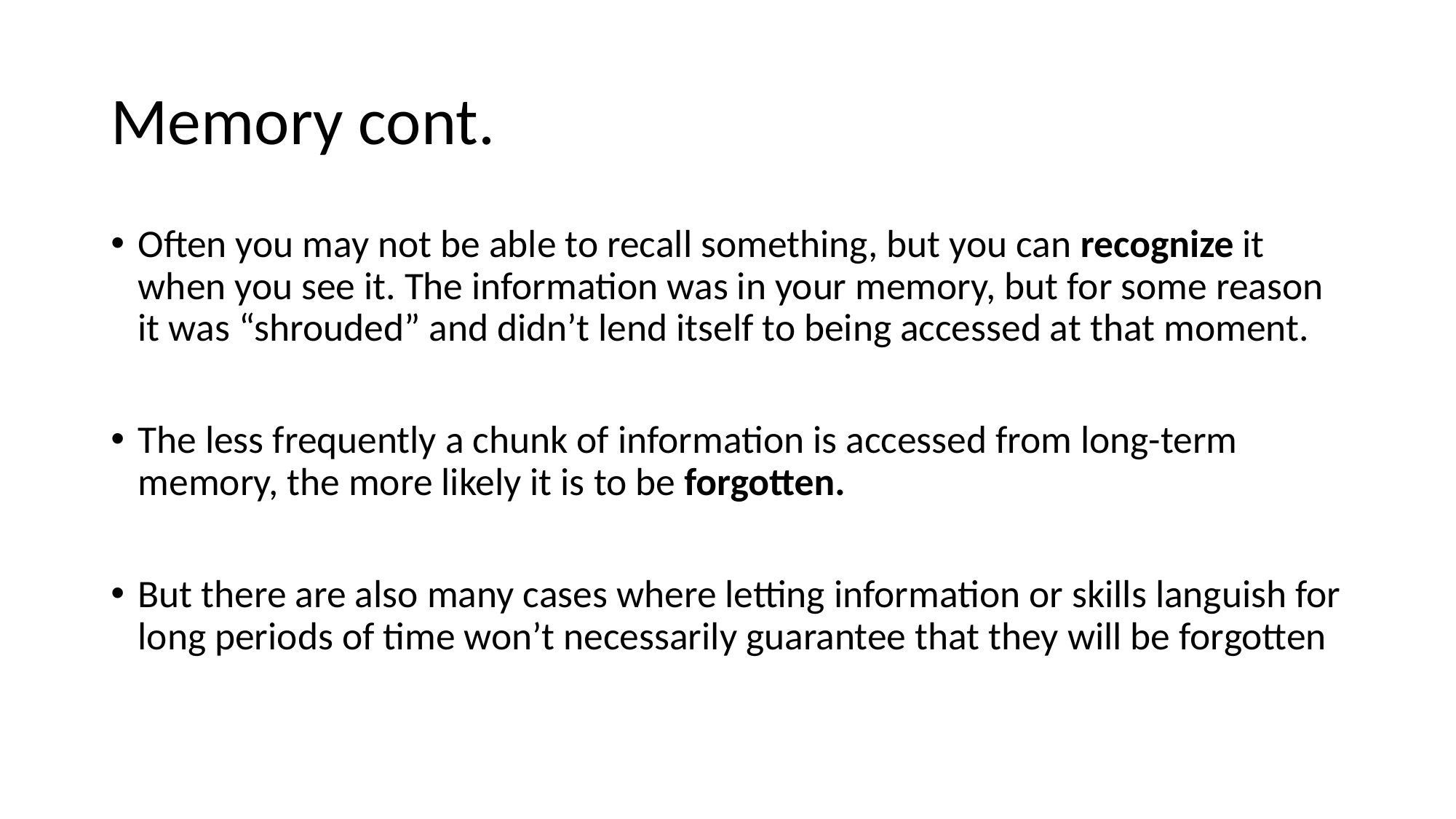

# Memory cont.
Often you may not be able to recall something, but you can recognize it when you see it. The information was in your memory, but for some reason it was “shrouded” and didn’t lend itself to being accessed at that moment.

The less frequently a chunk of information is accessed from long-term memory, the more likely it is to be forgotten.

But there are also many cases where letting information or skills languish for long periods of time won’t necessarily guarantee that they will be forgotten